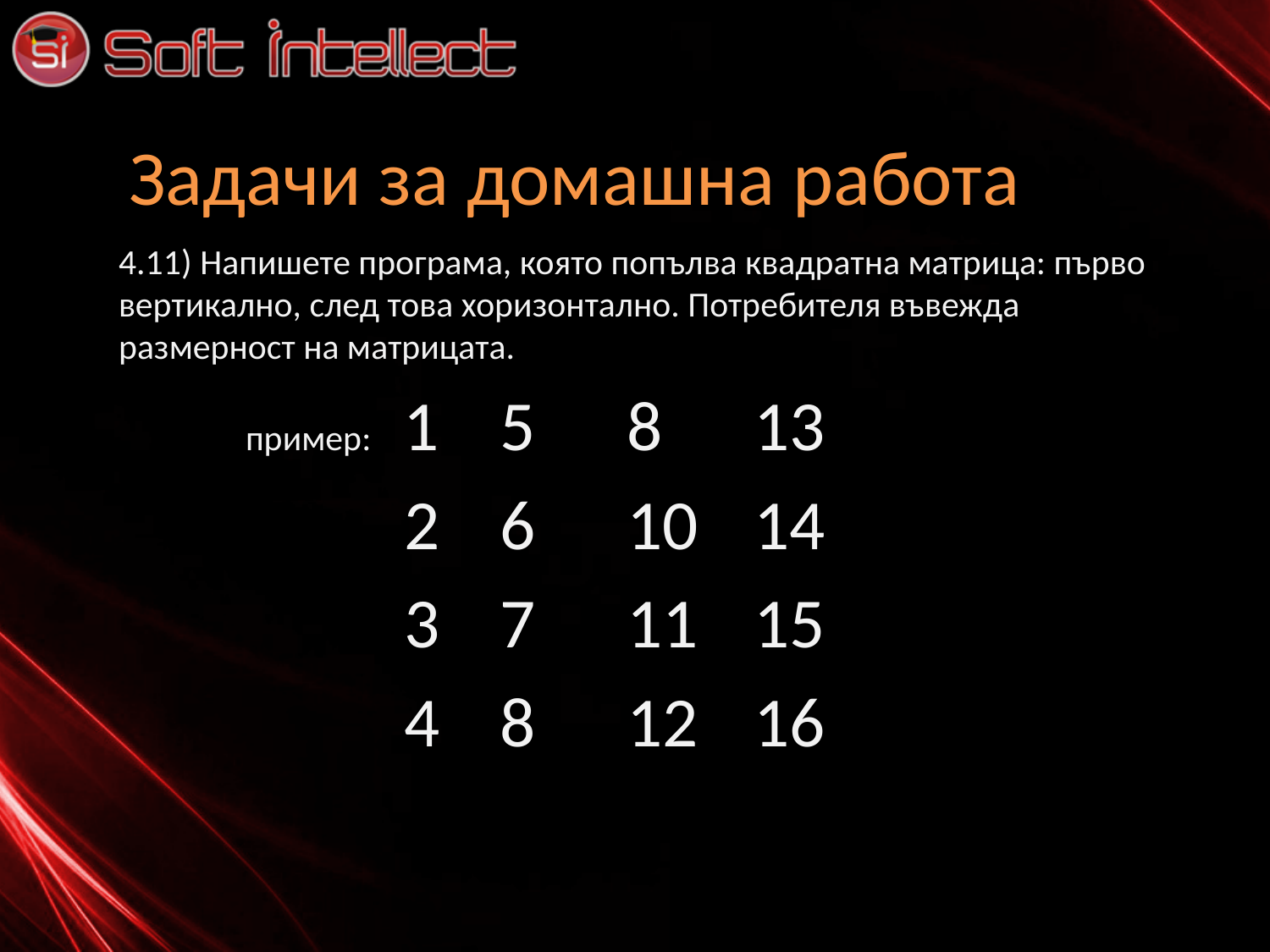

# Задачи за домашна работа
4.11) Напишете програма, която попълва квадратна матрица: първо вертикално, след това хоризонтално. Потребителя въвежда размерност на матрицата.
	пример:  1	5 	8	13
		  2	6	10	14
		  3	7	11	15
		  4	8	12	16